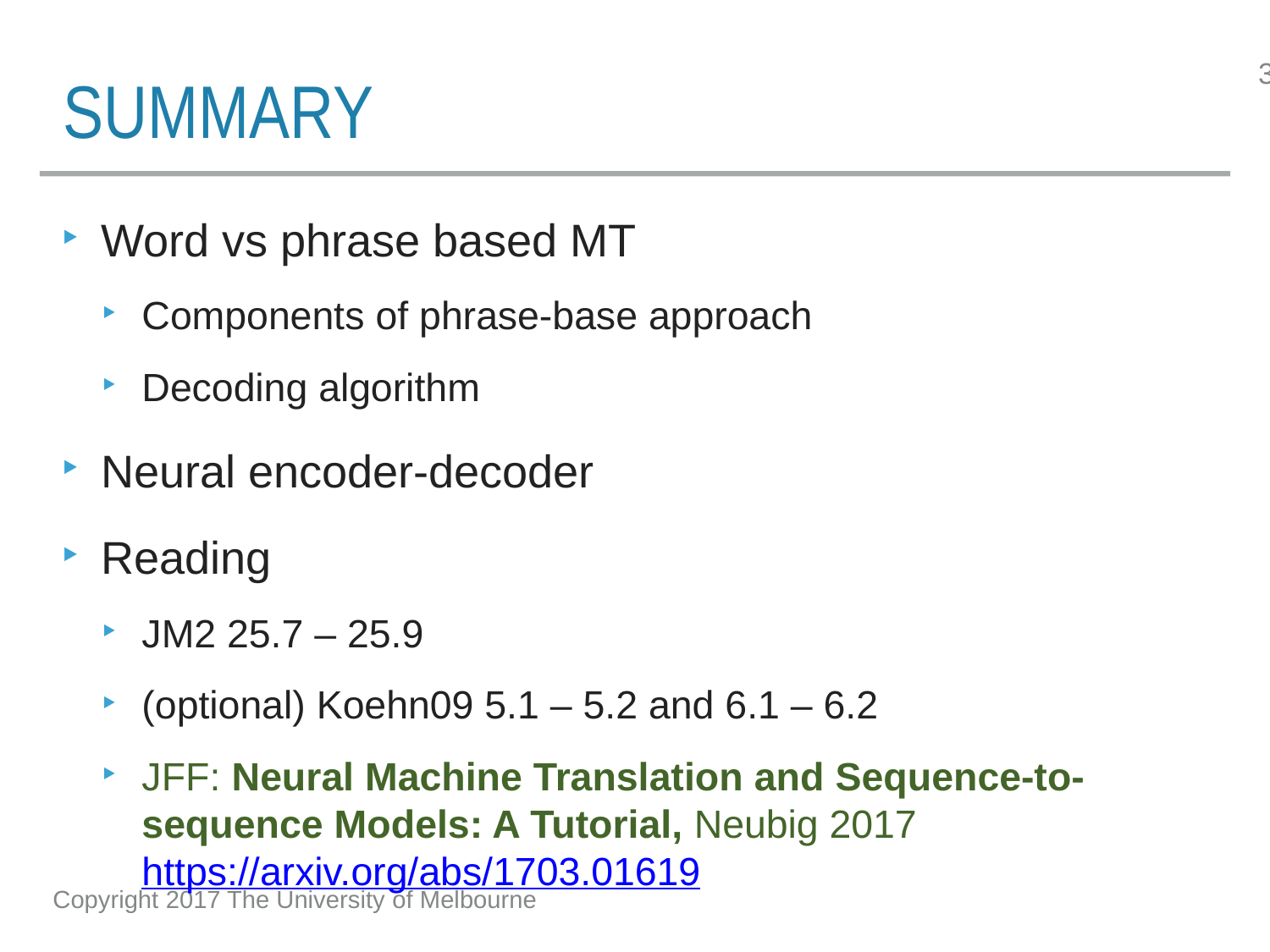

# Summary
Word vs phrase based MT
Components of phrase-base approach
Decoding algorithm
Neural encoder-decoder
Reading
JM2 25.7 – 25.9
(optional) Koehn09 5.1 – 5.2 and 6.1 – 6.2
JFF: Neural Machine Translation and Sequence-to-sequence Models: A Tutorial, Neubig 2017 https://arxiv.org/abs/1703.01619